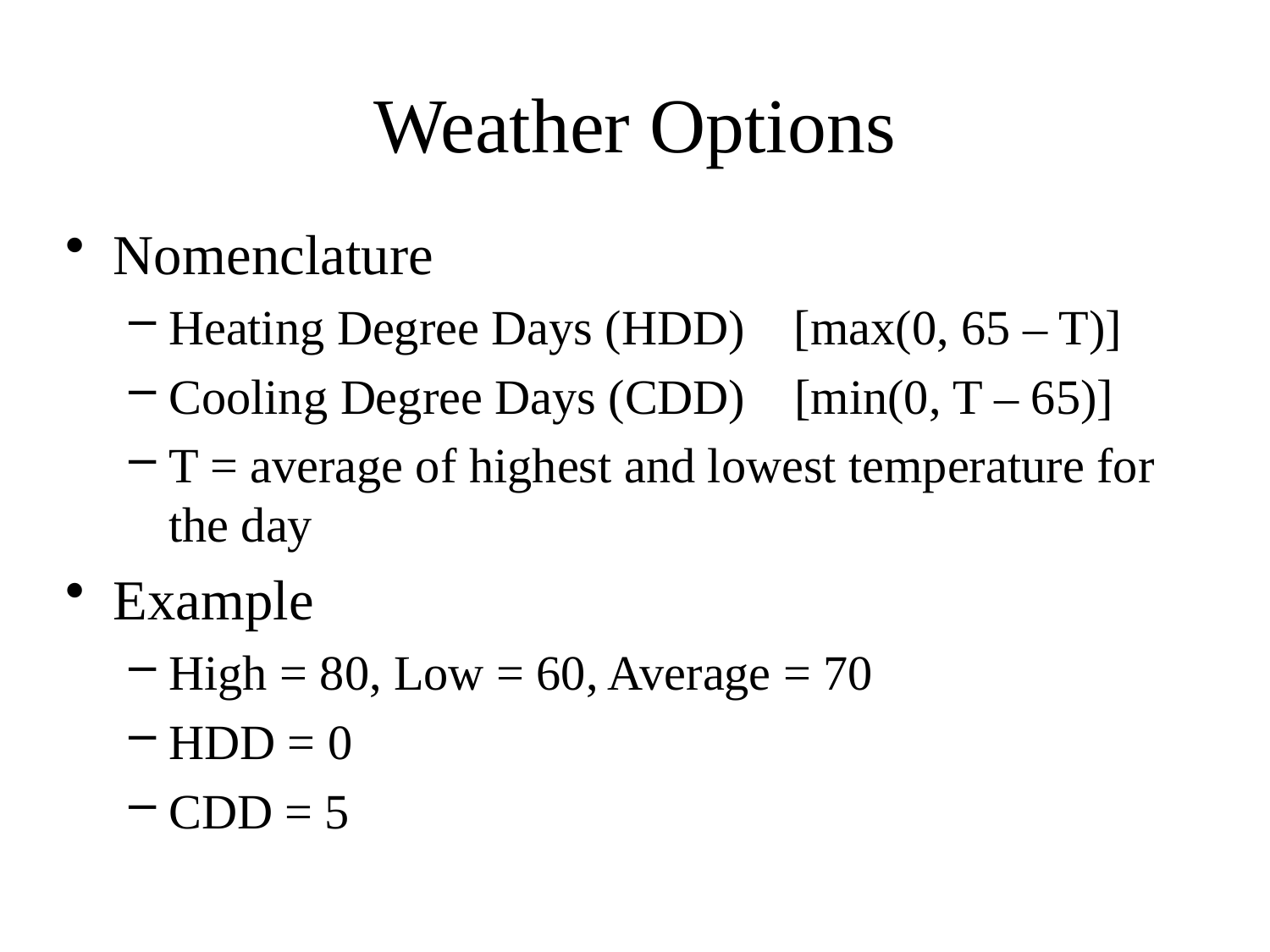

# Weather Options
Nomenclature
Heating Degree Days (HDD)    [max(0, 65 – T)]
Cooling Degree Days (CDD)    [min(0, T – 65)]
T = average of highest and lowest temperature for the day
Example
High = 80, Low = 60, Average = 70
HDD = 0
CDD = 5